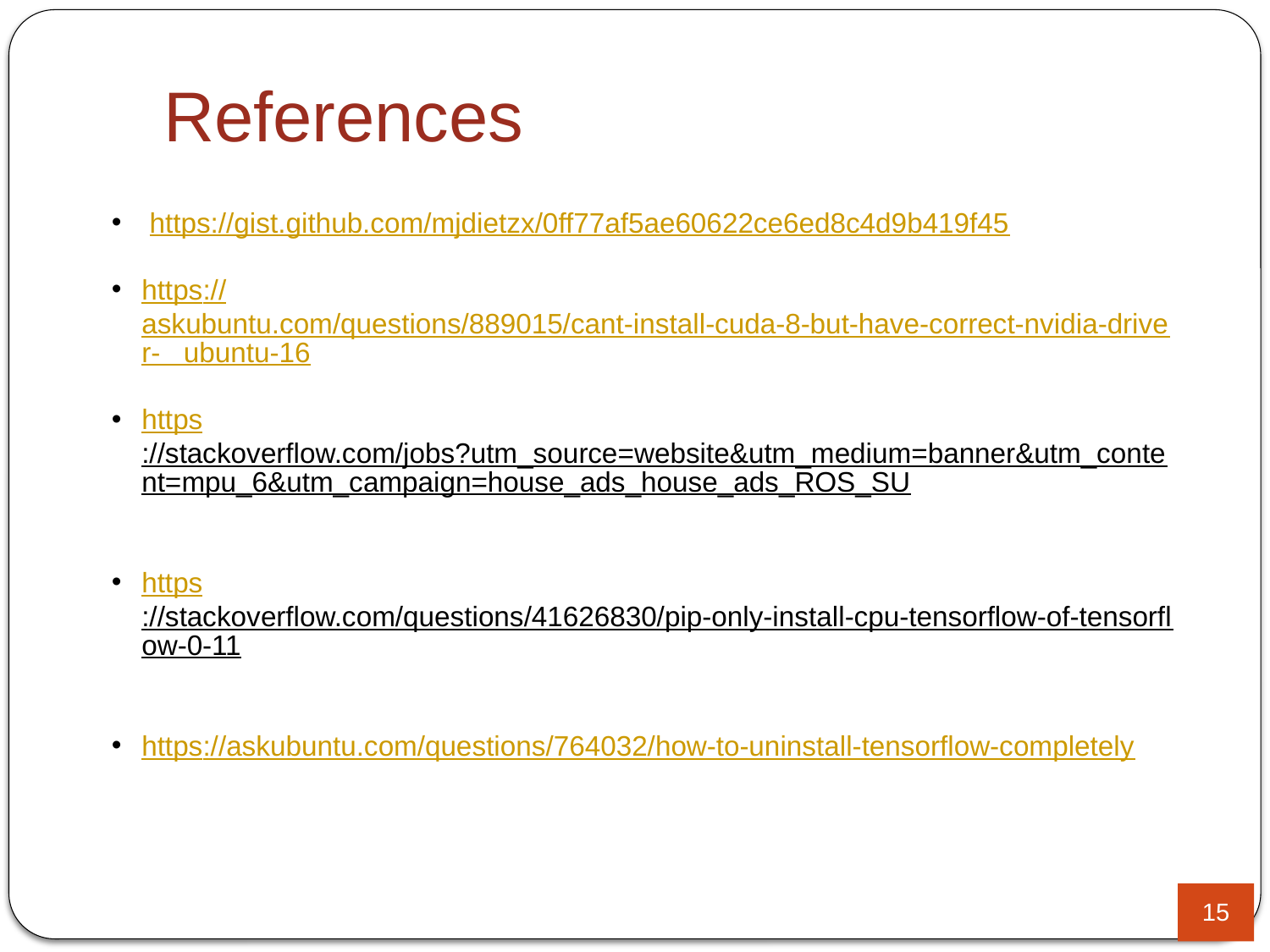

References
 https://gist.github.com/mjdietzx/0ff77af5ae60622ce6ed8c4d9b419f45

https://askubuntu.com/questions/889015/cant-install-cuda-8-but-have-correct-nvidia-driver-   ubuntu-16

https://stackoverflow.com/jobs?utm_source=website&utm_medium=banner&utm_content=mpu_6&utm_campaign=house_ads_house_ads_ROS_SU
https://stackoverflow.com/questions/41626830/pip-only-install-cpu-tensorflow-of-tensorflow-0-11
https://askubuntu.com/questions/764032/how-to-uninstall-tensorflow-completely

15